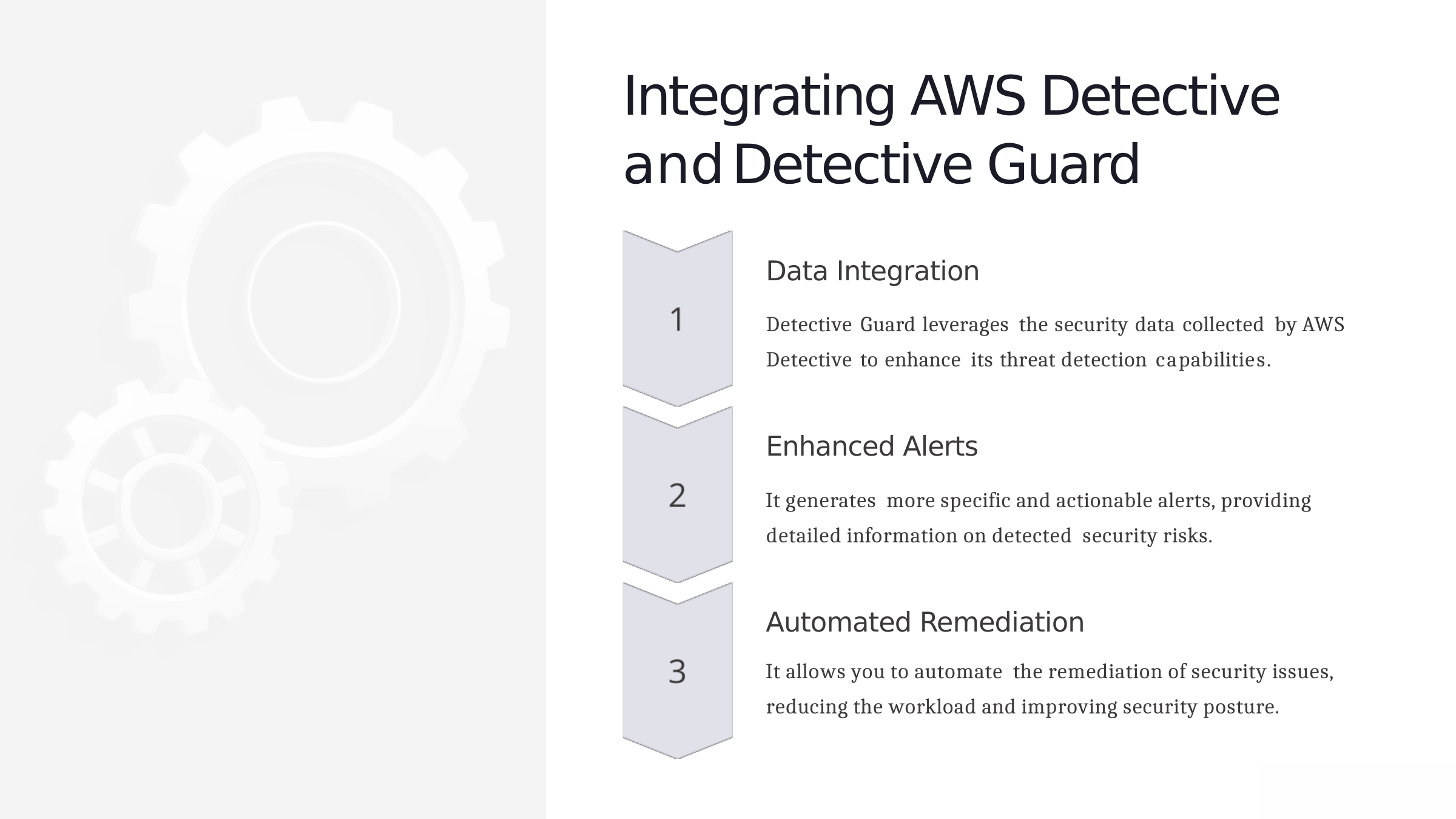

Integrating AWS Detective
and
Detective Guard

Data Integration
Detective Guard leverages  the security data collected  by AWS Detective to enhance  its threat detection capabilities.
Enhanced Alerts
It generates  more specific and actionable alerts, providing detailed information on detected  security risks.
Automated Remediation
It allows you to automate  the remediation of security issues,
reducing the workload and improving security posture.

p

reencoded.png